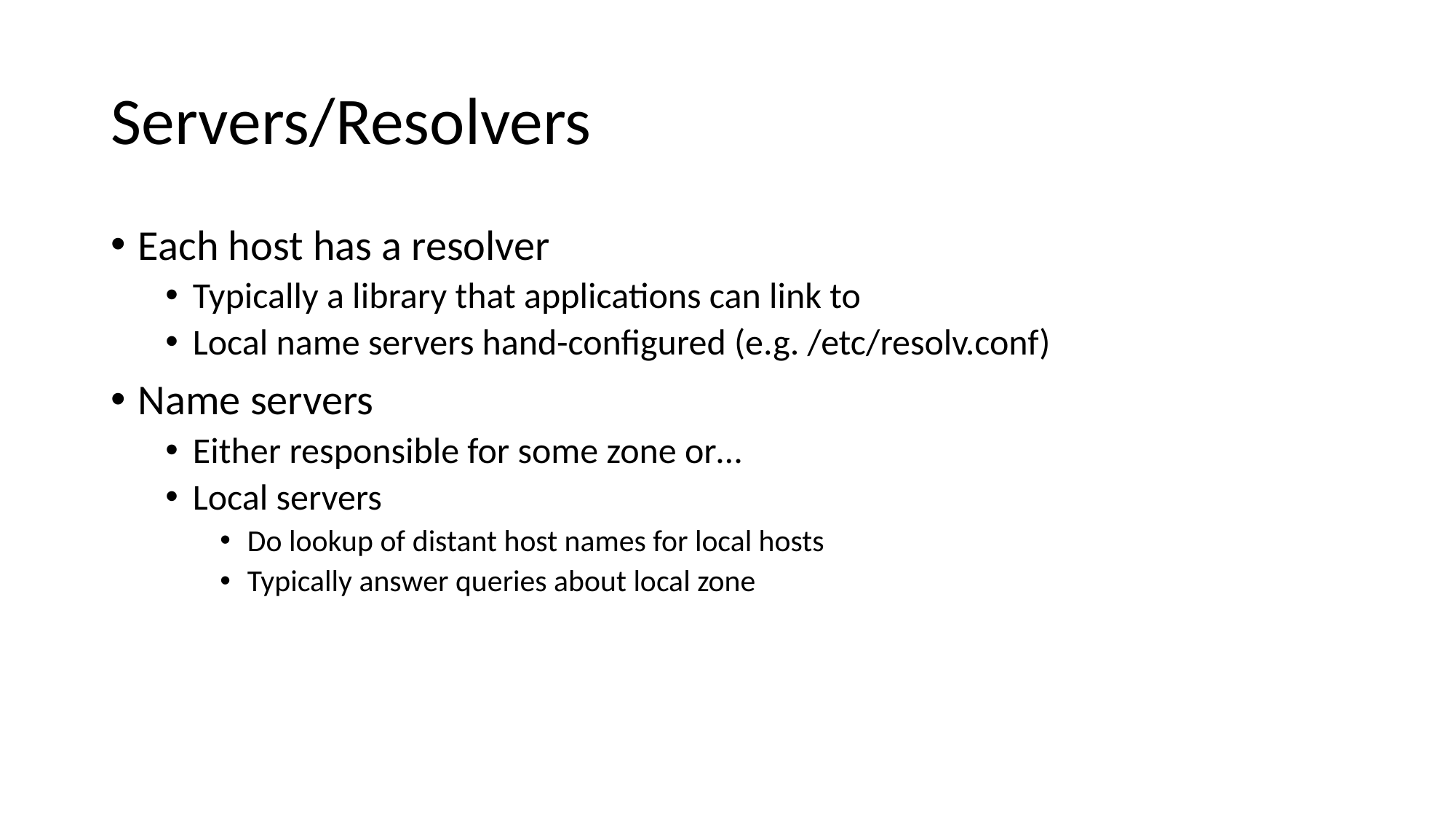

# Servers/Resolvers
Each host has a resolver
Typically a library that applications can link to
Local name servers hand-configured (e.g. /etc/resolv.conf)
Name servers
Either responsible for some zone or…
Local servers
Do lookup of distant host names for local hosts
Typically answer queries about local zone